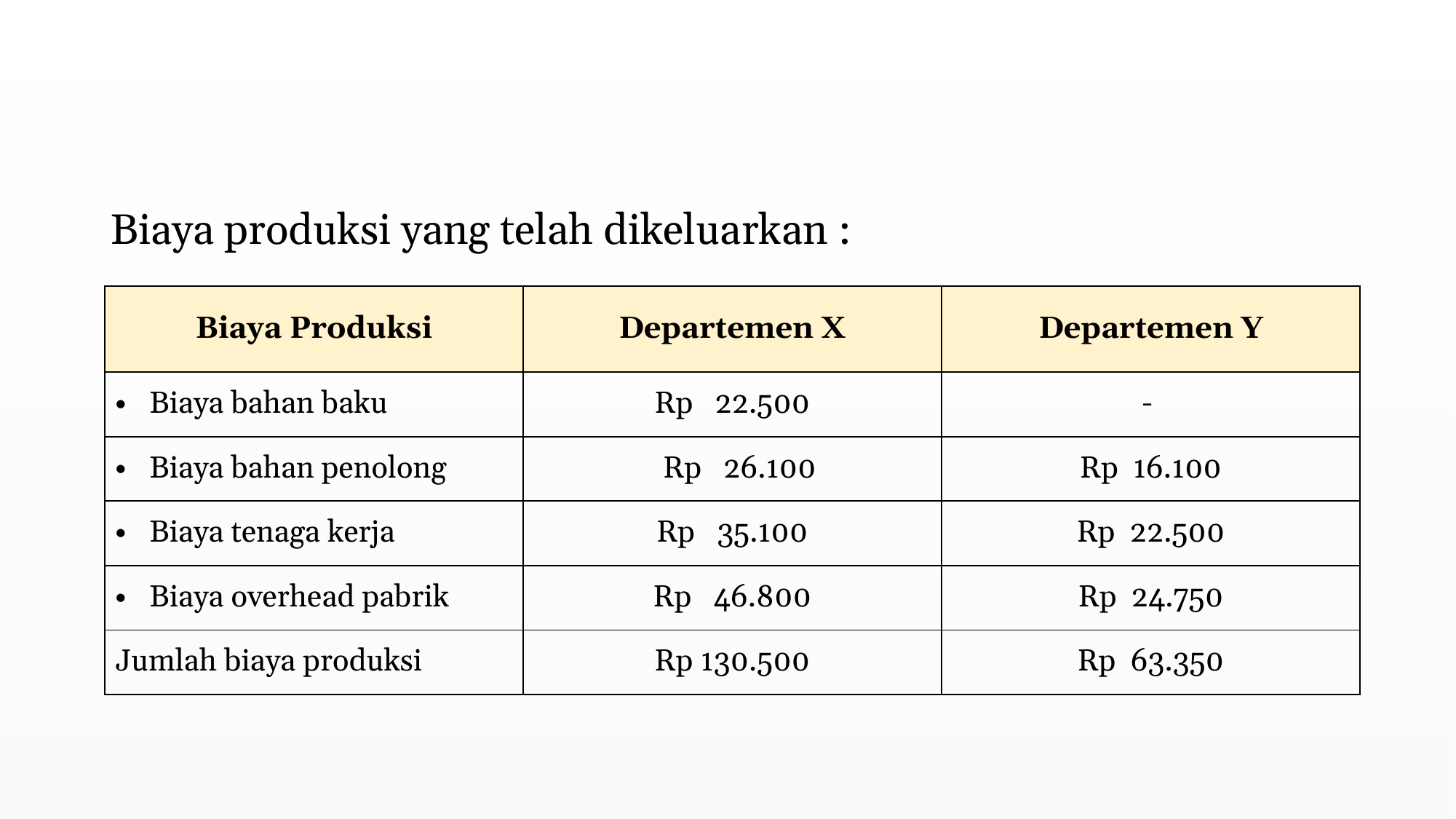

#
Biaya produksi yang telah dikeluarkan :

| Biaya Produksi | Departemen X | Departemen Y |
| --- | --- | --- |
| Biaya bahan baku | Rp 22.500 | - |
| Biaya bahan penolong | Rp 26.100 | Rp 16.100 |
| Biaya tenaga kerja | Rp 35.100 | Rp 22.500 |
| Biaya overhead pabrik | Rp 46.800 | Rp 24.750 |
| Jumlah biaya produksi | Rp 130.500 | Rp 63.350 |